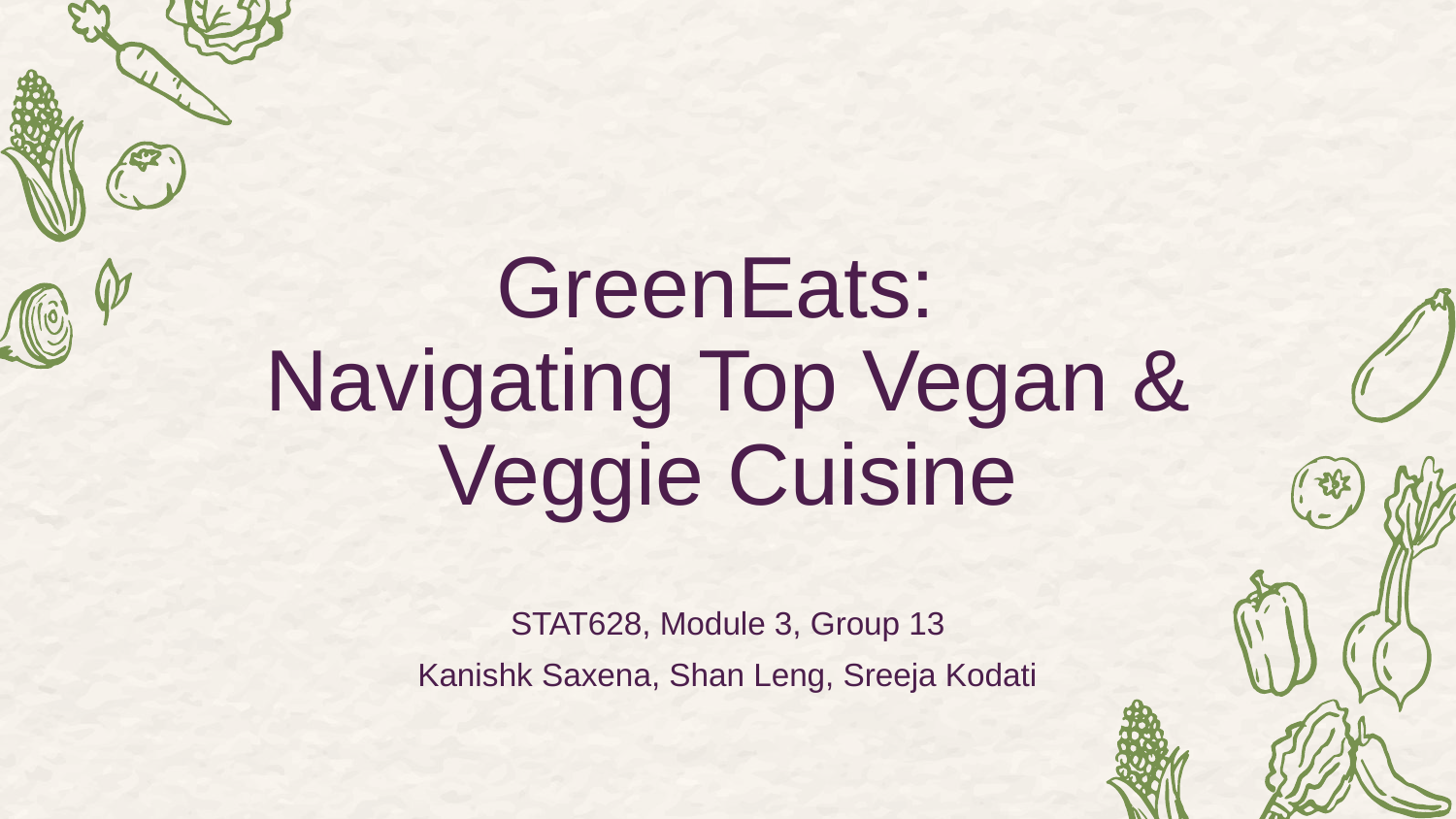

# GreenEats:
Navigating Top Vegan & Veggie Cuisine

STAT628, Module 3, Group 13
Kanishk Saxena, Shan Leng, Sreeja Kodati